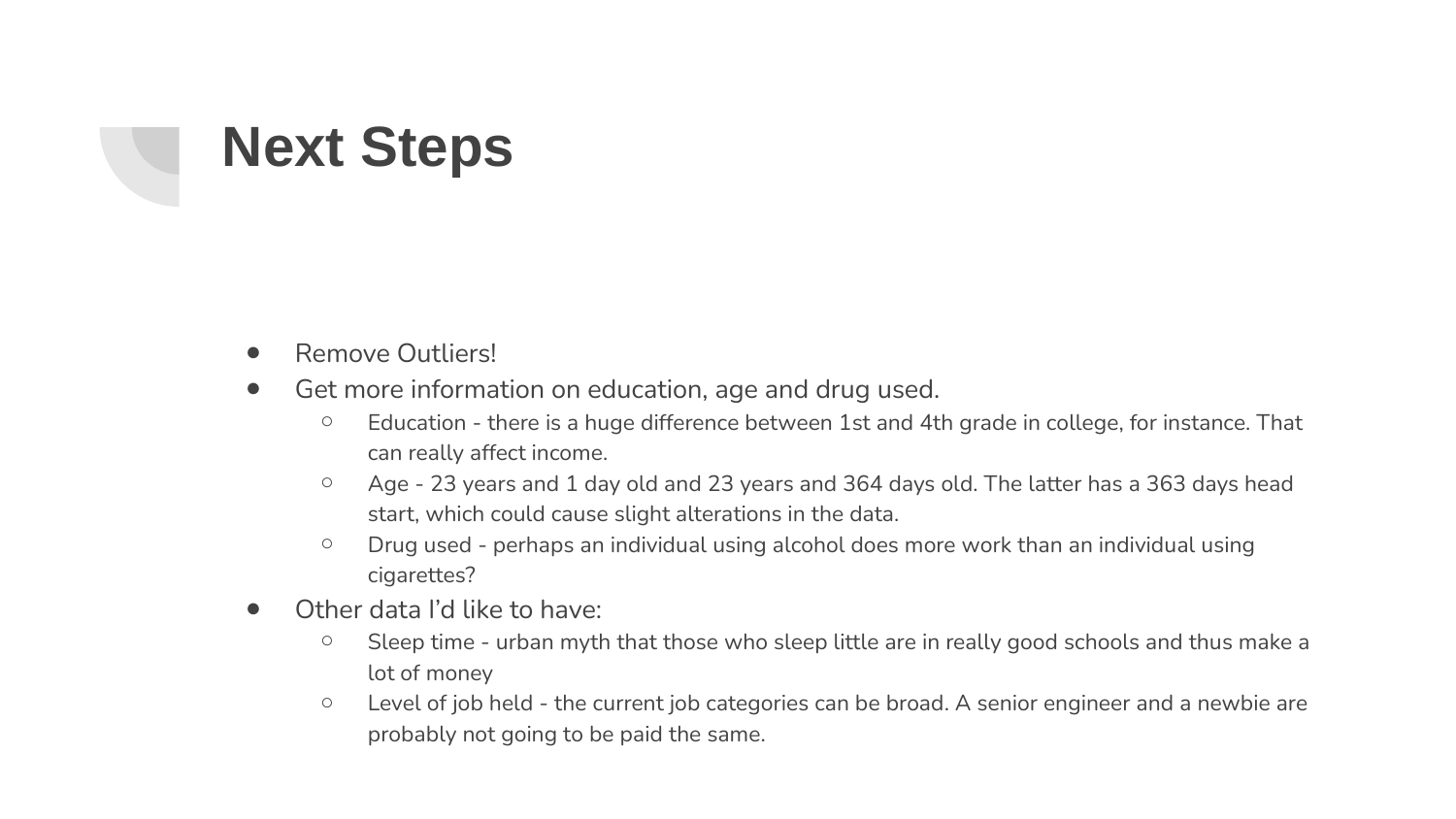

# Next Steps
Remove Outliers!
Get more information on education, age and drug used.
Education - there is a huge difference between 1st and 4th grade in college, for instance. That can really affect income.
Age - 23 years and 1 day old and 23 years and 364 days old. The latter has a 363 days head start, which could cause slight alterations in the data.
Drug used - perhaps an individual using alcohol does more work than an individual using cigarettes?
Other data I’d like to have:
Sleep time - urban myth that those who sleep little are in really good schools and thus make a lot of money
Level of job held - the current job categories can be broad. A senior engineer and a newbie are probably not going to be paid the same.